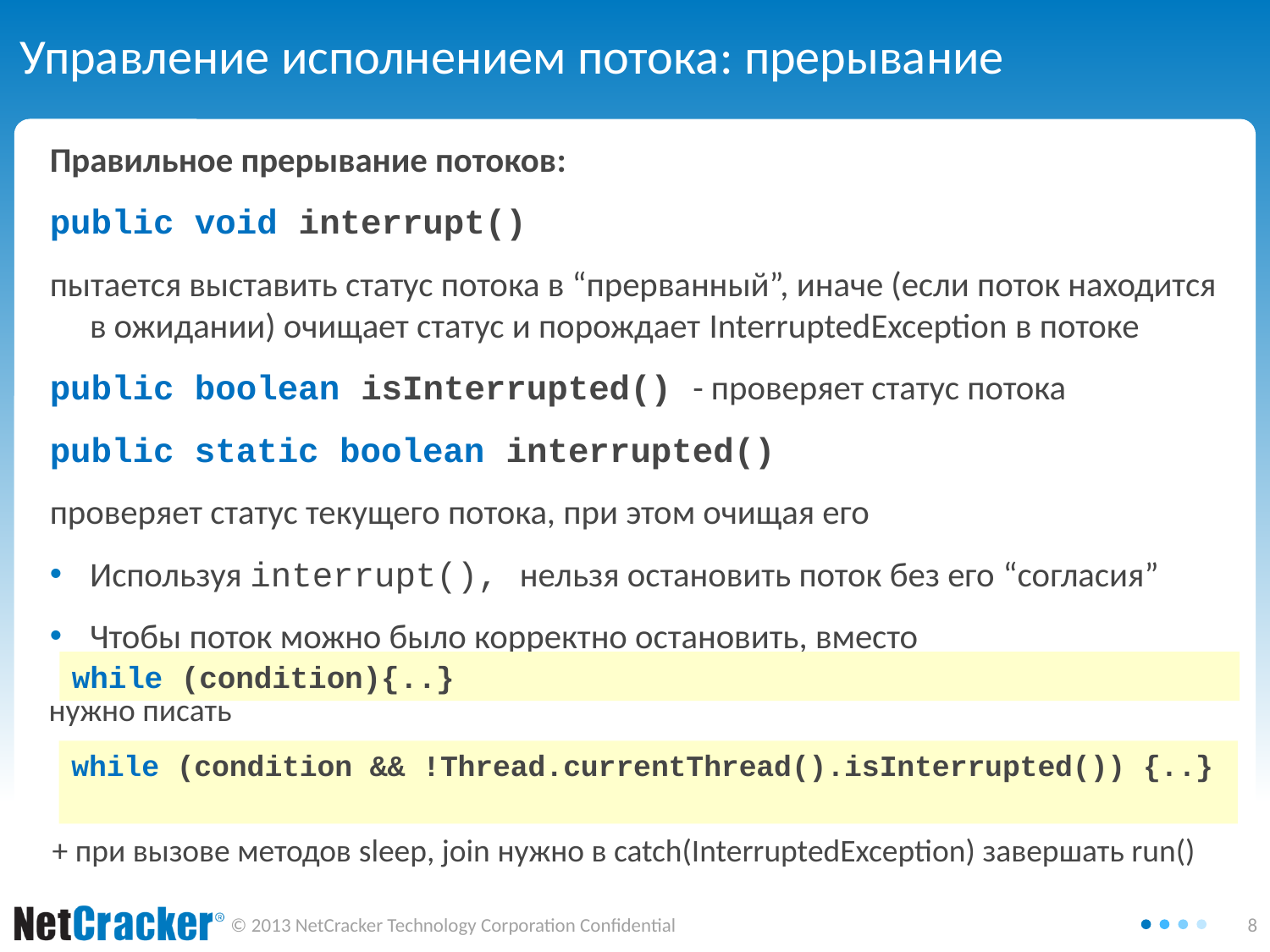

# Управление исполнением потока: прерывание
Правильное прерывание потоков:
public void interrupt()
пытается выставить статус потока в “прерванный”, иначе (если поток находится в ожидании) очищает статус и порождает InterruptedException в потоке
public boolean isInterrupted() - проверяет статус потока
public static boolean interrupted()
проверяет статус текущего потока, при этом очищая его
Используя interrupt(), нельзя остановить поток без его “согласия”
Чтобы поток можно было корректно остановить, вместо
while (condition){..}
нужно писать
while (condition && !Thread.currentThread().isInterrupted()) {..}
+ при вызове методов sleep, join нужно в catch(InterruptedException) завершать run()